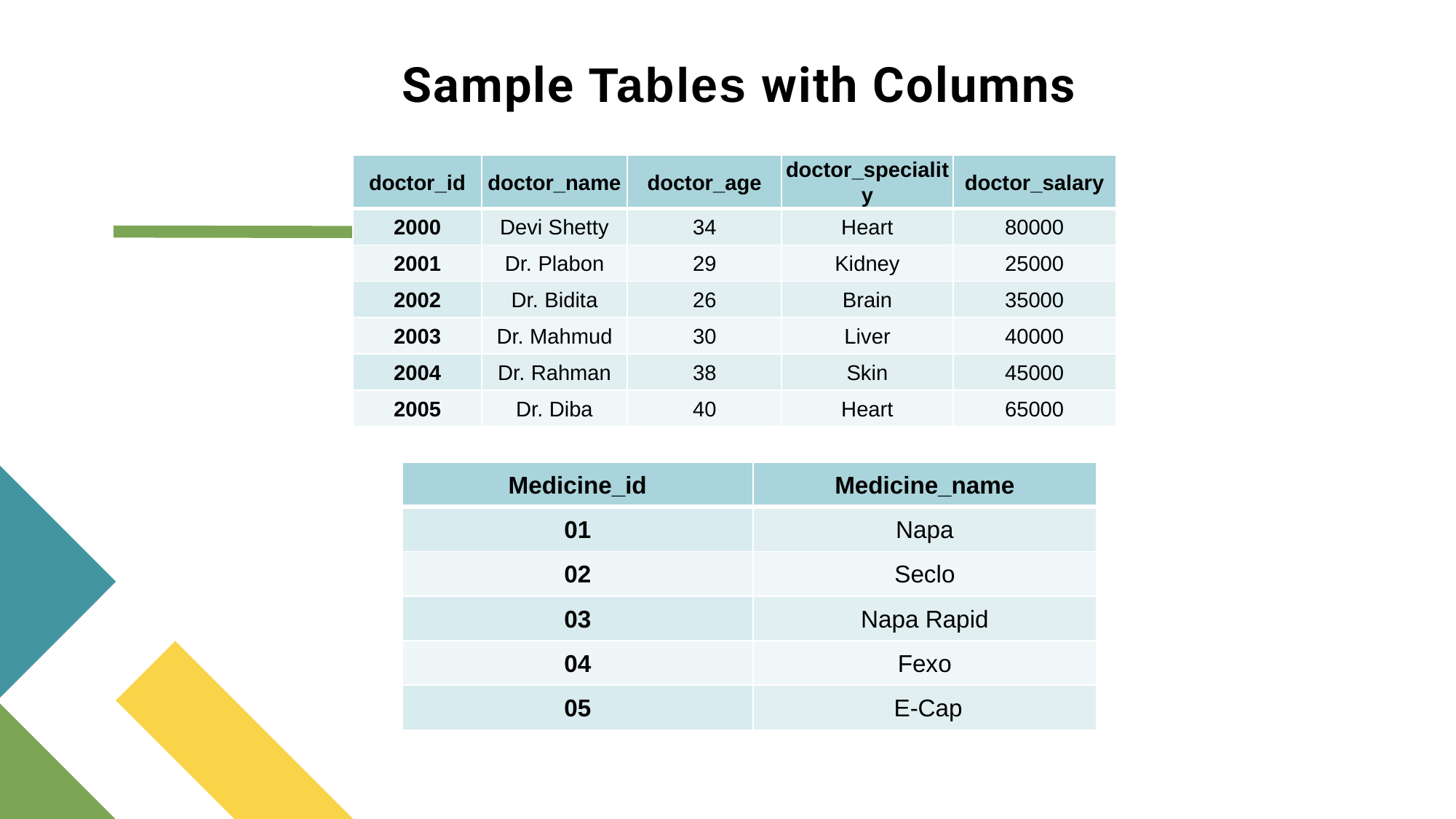

# Sample Tables with Columns
| doctor\_id | doctor\_name | doctor\_age | doctor\_speciality | doctor\_salary |
| --- | --- | --- | --- | --- |
| 2000 | Devi Shetty | 34 | Heart | 80000 |
| 2001 | Dr. Plabon | 29 | Kidney | 25000 |
| 2002 | Dr. Bidita | 26 | Brain | 35000 |
| 2003 | Dr. Mahmud | 30 | Liver | 40000 |
| 2004 | Dr. Rahman | 38 | Skin | 45000 |
| 2005 | Dr. Diba | 40 | Heart | 65000 |
| Medicine\_id | Medicine\_name |
| --- | --- |
| 01 | Napa |
| 02 | Seclo |
| 03 | Napa Rapid |
| 04 | Fexo |
| 05 | E-Cap |